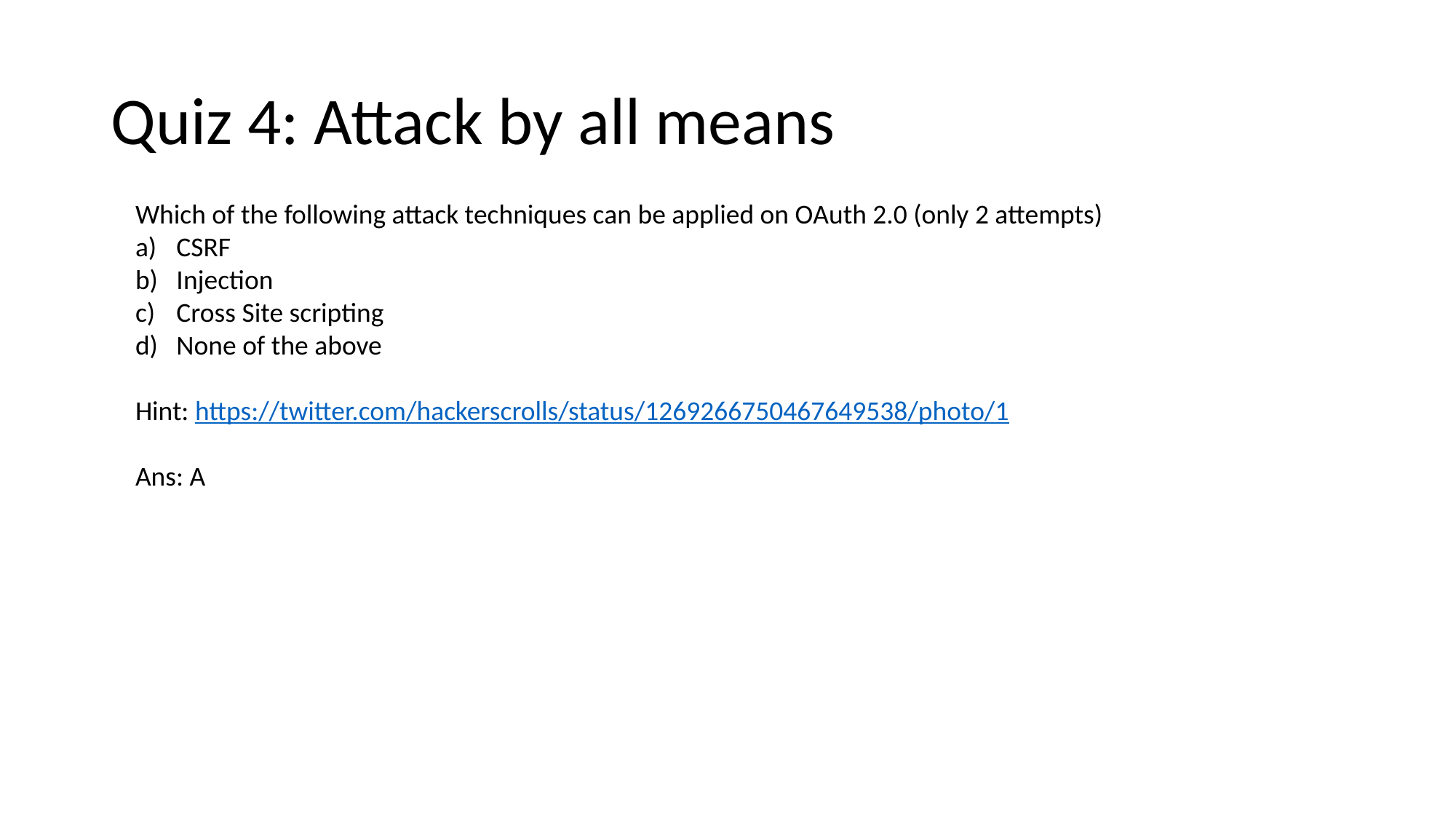

# Quiz 4: Attack by all means
Which of the following attack techniques can be applied on OAuth 2.0 (only 2 attempts)
CSRF
Injection
Cross Site scripting
None of the above

Hint: https://twitter.com/hackerscrolls/status/1269266750467649538/photo/1

Ans: A